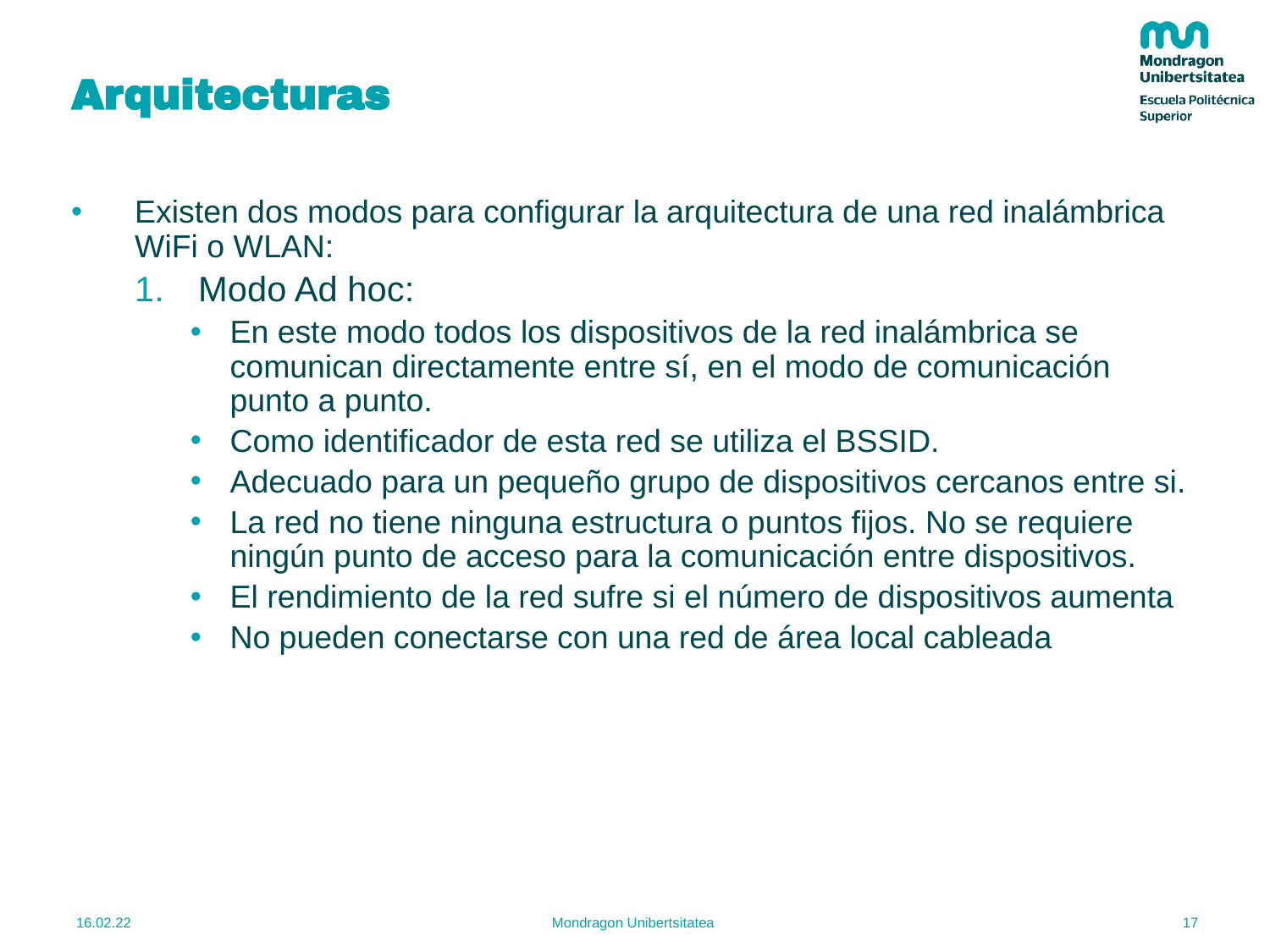

# Arquitecturas
Existen dos modos para configurar la arquitectura de una red inalámbrica WiFi o WLAN:
Modo Ad hoc:
En este modo todos los dispositivos de la red inalámbrica se comunican directamente entre sí, en el modo de comunicación punto a punto.
Como identificador de esta red se utiliza el BSSID.
Adecuado para un pequeño grupo de dispositivos cercanos entre si.
La red no tiene ninguna estructura o puntos fijos. No se requiere ningún punto de acceso para la comunicación entre dispositivos.
El rendimiento de la red sufre si el número de dispositivos aumenta
No pueden conectarse con una red de área local cableada

17
16.02.22
Mondragon Unibertsitatea